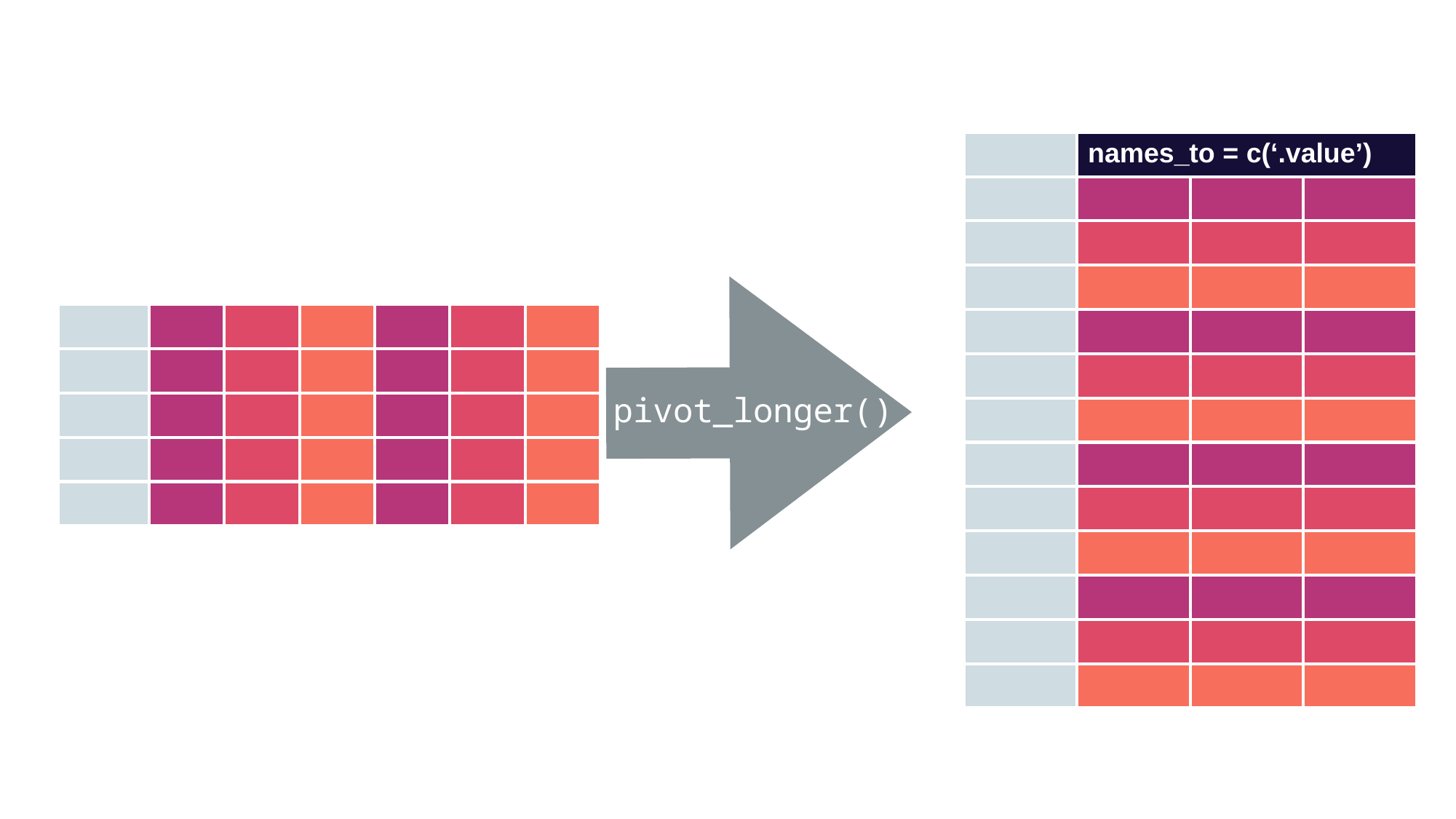

|  | names\_to = c(‘.value’) |  |  |
| --- | --- | --- | --- |
|  |  |  |  |
|  |  |  |  |
|  |  |  |  |
|  |  |  |  |
|  |  |  |  |
|  |  |  |  |
|  |  |  |  |
|  |  |  |  |
|  |  |  |  |
|  |  |  |  |
|  |  |  |  |
|  |  |  |  |
|  |  |  |  |  |  |  |
| --- | --- | --- | --- | --- | --- | --- |
|  |  |  |  |  |  |  |
|  |  |  |  |  |  |  |
|  |  |  |  |  |  |  |
|  |  |  |  |  |  |  |
pivot_longer()